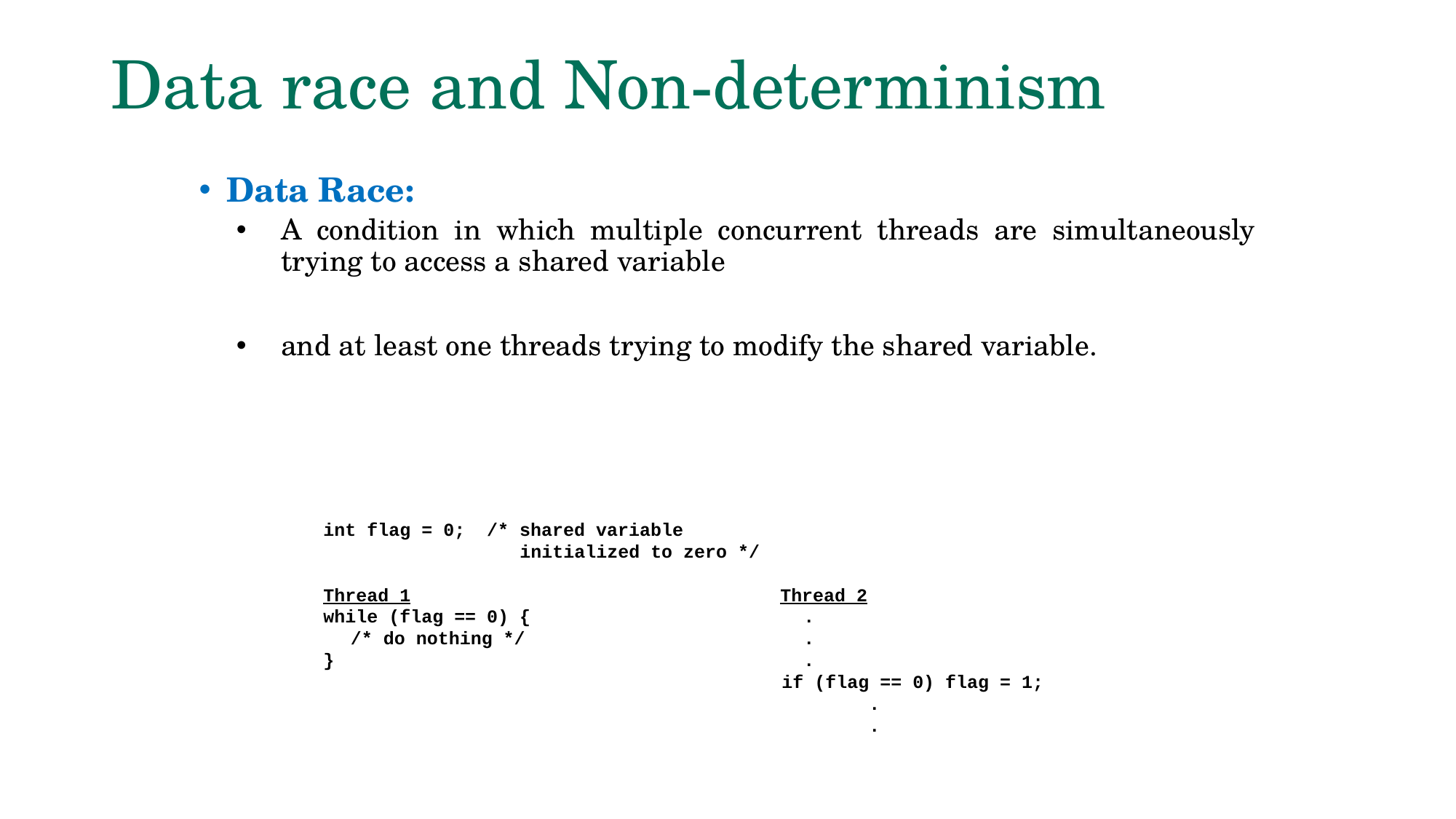

# Data race and Non-determinism
Data Race:
A condition in which multiple concurrent threads are simultaneously trying to access a shared variable

and at least one threads trying to modify the shared variable.
int flag = 0;  /* shared variable
                  initialized to zero */

Thread 1				    Thread 2
while (flag == 0) {			    .
	/* do nothing */			    .
}					    .
					  if (flag == 0) flag = 1;
						.
					 	.